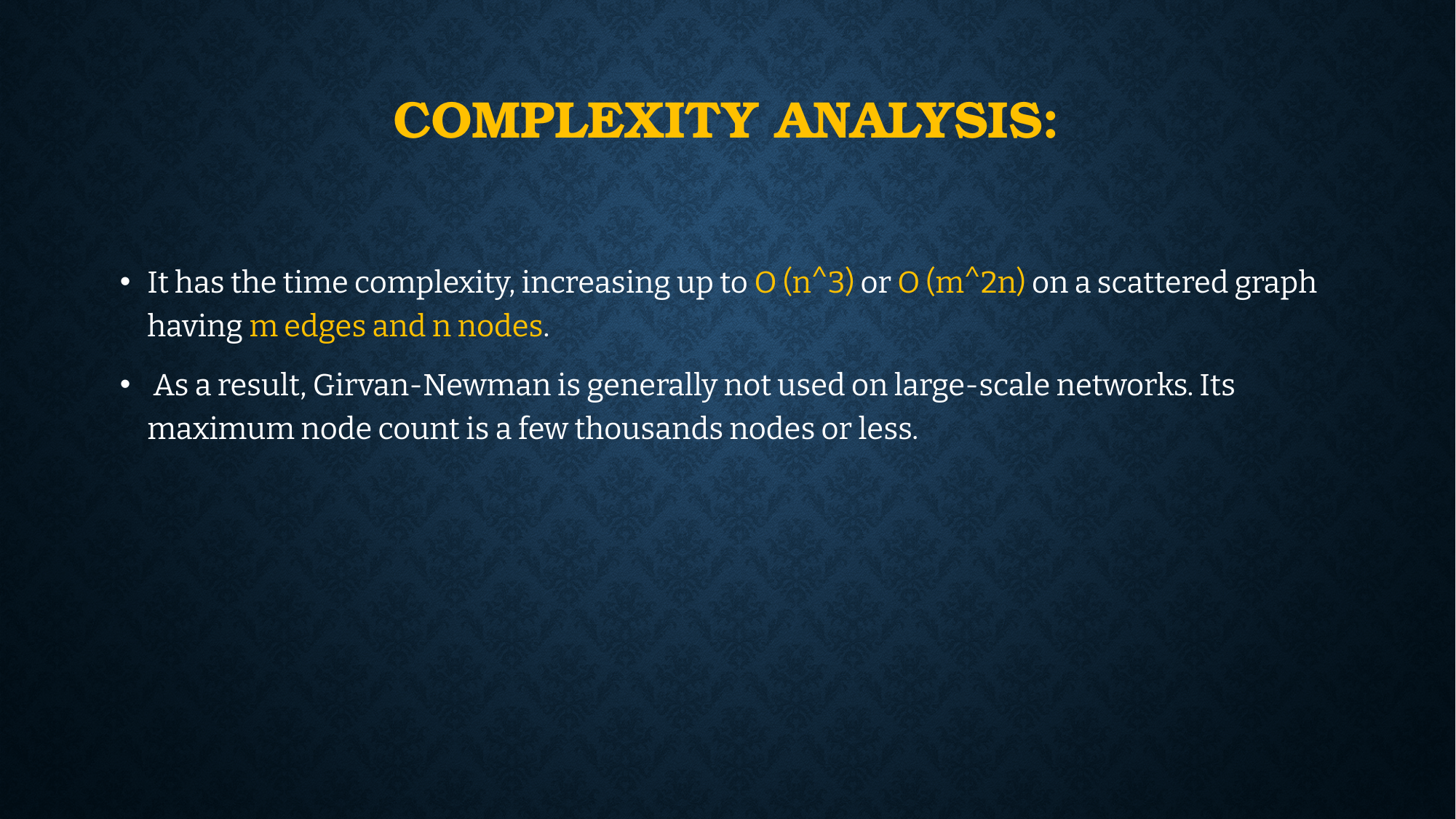

# Complexity Analysis:
It has the time complexity, increasing up to O (n^3) or O (m^2n) on a scattered graph having m edges and n nodes.
 As a result, Girvan-Newman is generally not used on large-scale networks. Its maximum node count is a few thousands nodes or less.